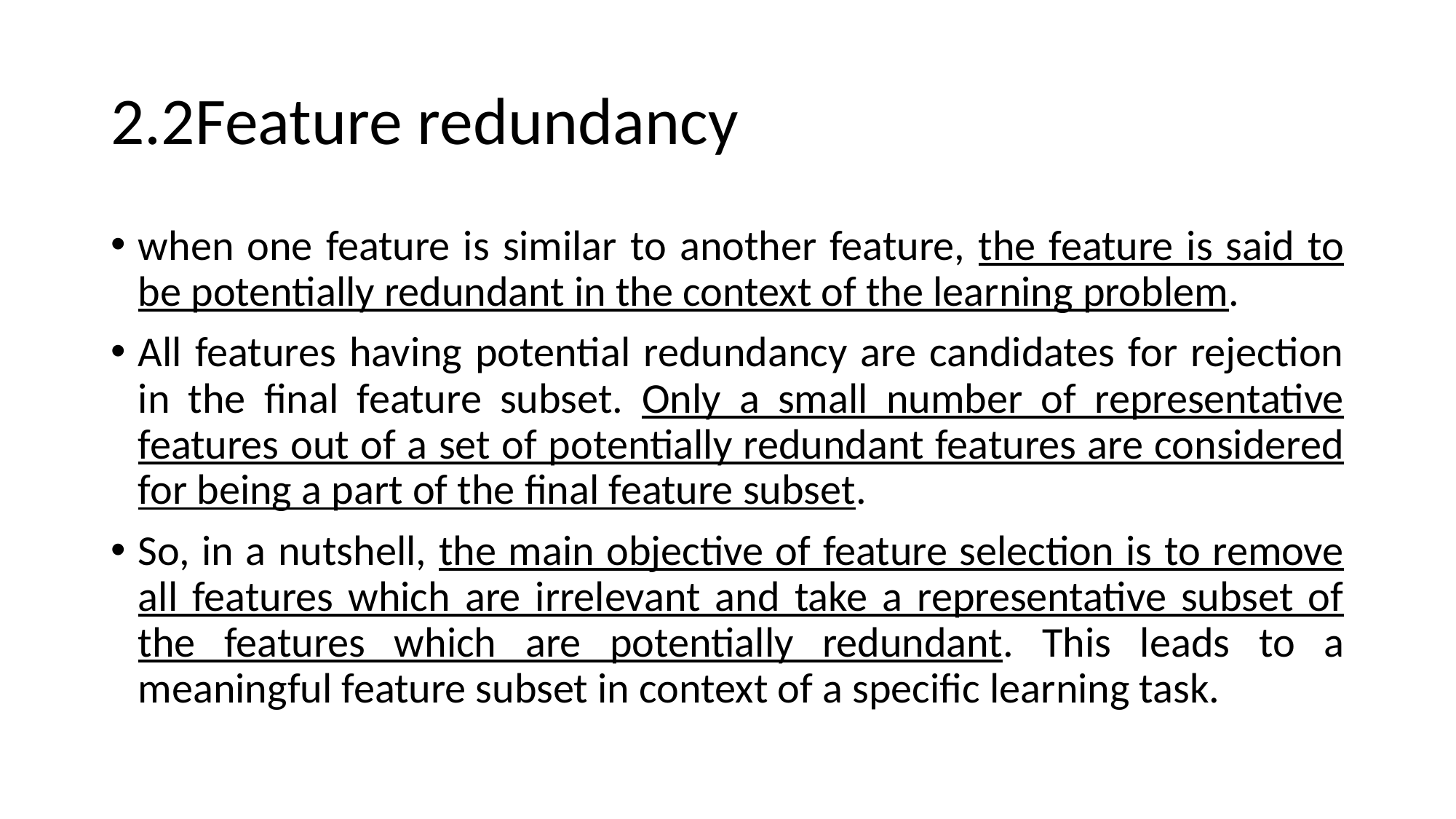

# 2.2Feature redundancy
when one feature is similar to another feature, the feature is said to be potentially redundant in the context of the learning problem.
All features having potential redundancy are candidates for rejection in the final feature subset. Only a small number of representative features out of a set of potentially redundant features are considered for being a part of the final feature subset.
So, in a nutshell, the main objective of feature selection is to remove all features which are irrelevant and take a representative subset of the features which are potentially redundant. This leads to a meaningful feature subset in context of a specific learning task.